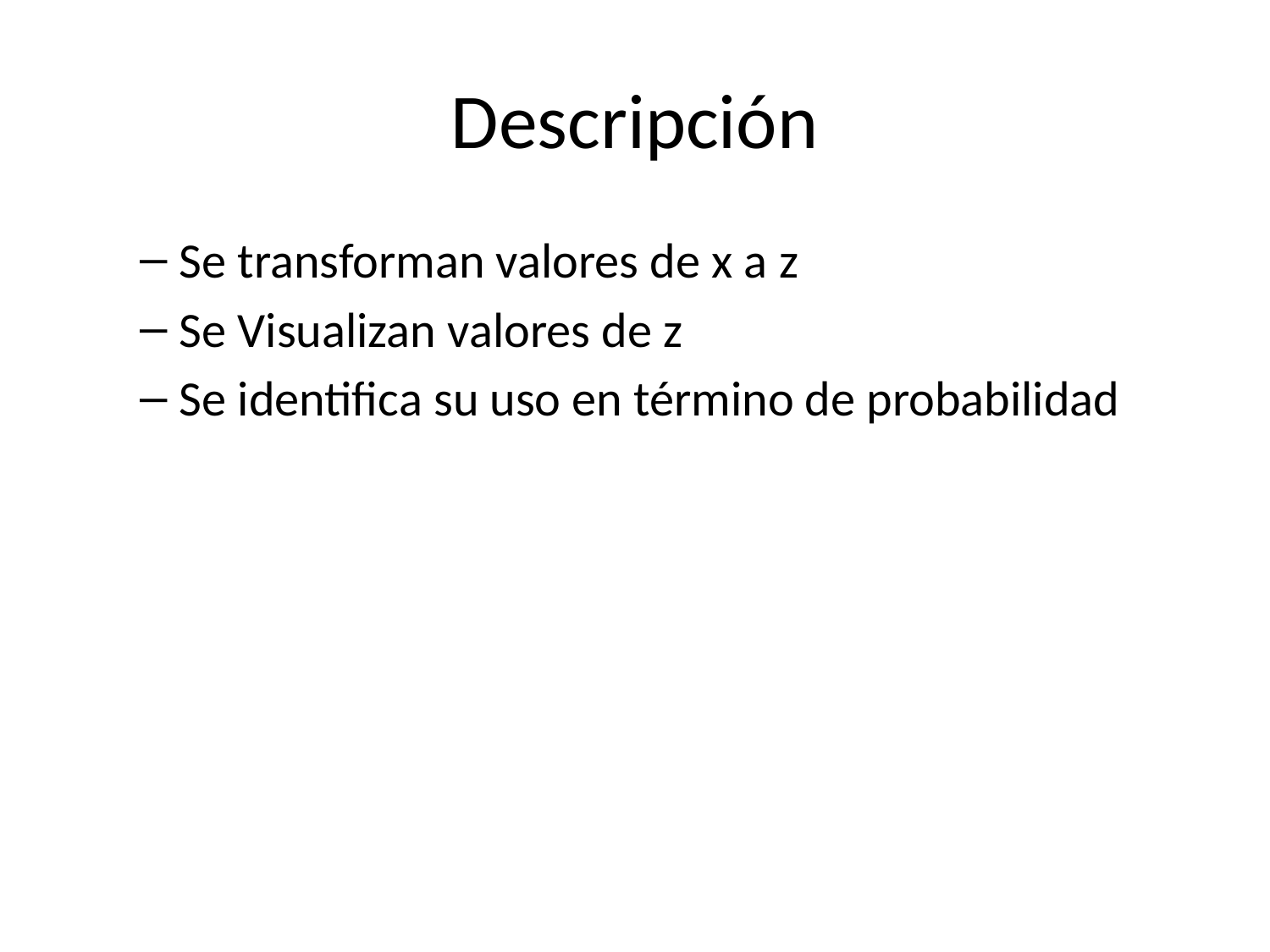

# Descripción
Se transforman valores de x a z
Se Visualizan valores de z
Se identifica su uso en término de probabilidad